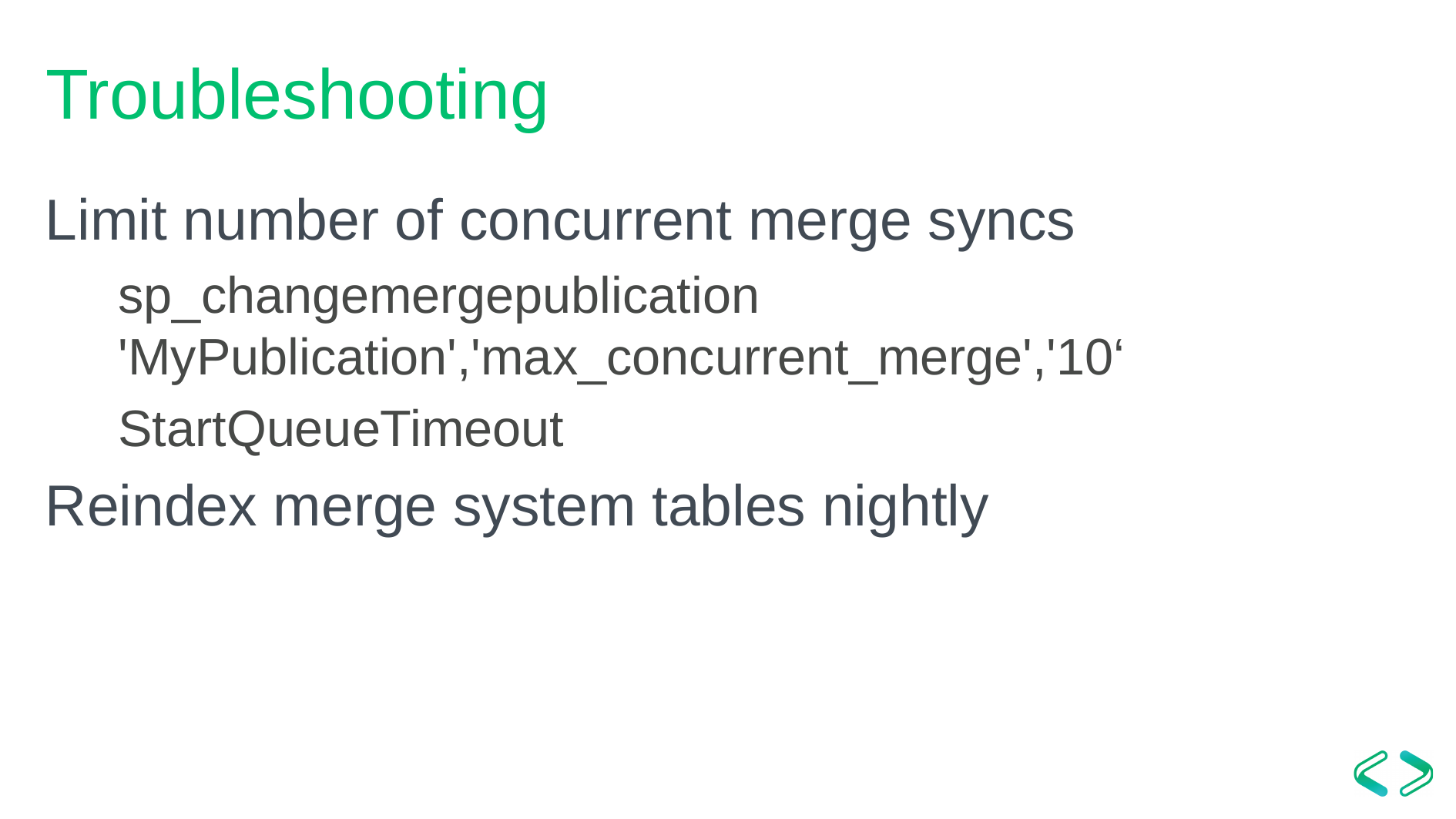

# Troubleshooting
Limit number of concurrent merge syncs
sp_changemergepublication 'MyPublication','max_concurrent_merge','10‘
StartQueueTimeout
Reindex merge system tables nightly